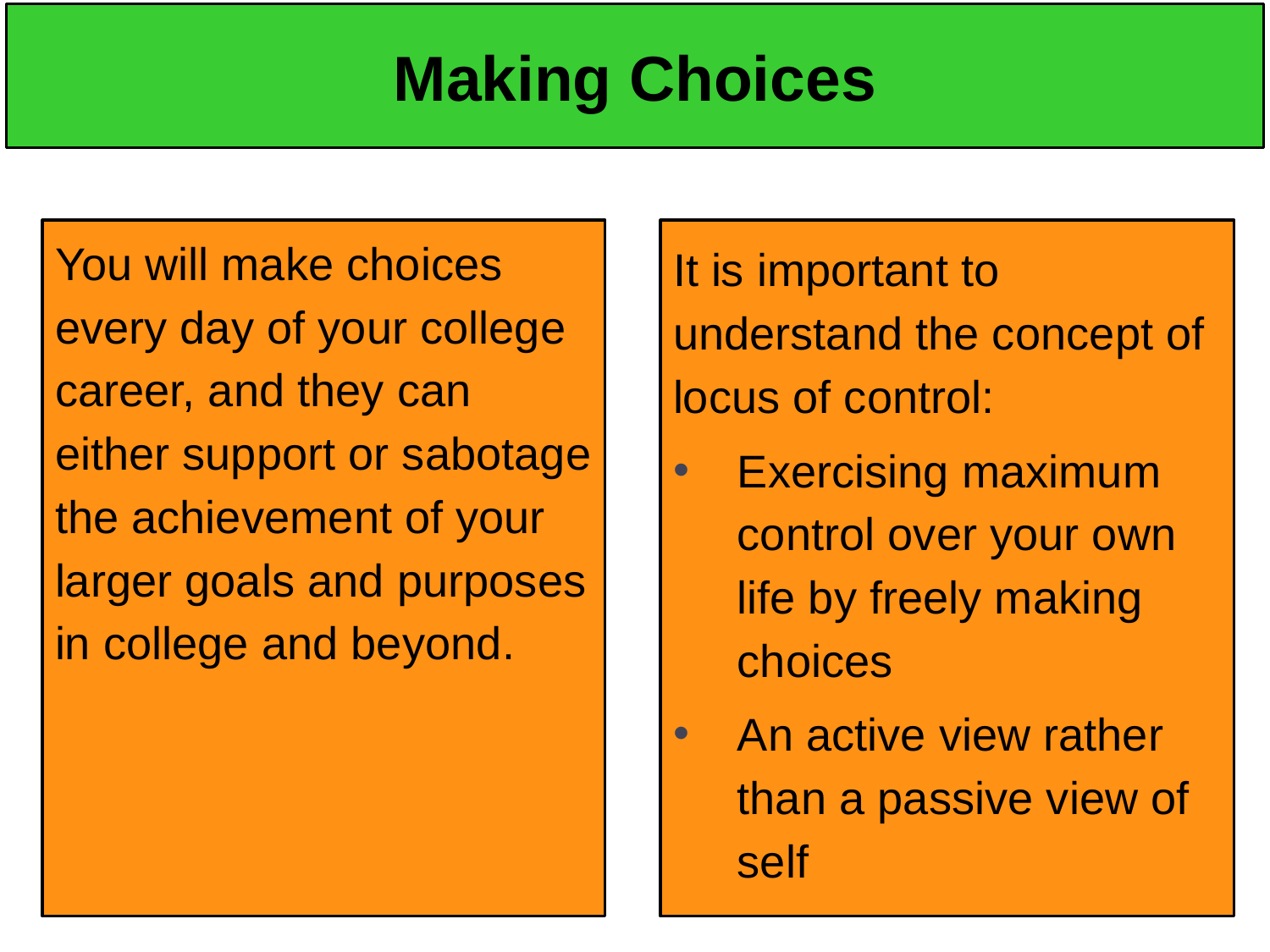

# Making Choices
It is important to understand the concept of locus of control:
Exercising maximum control over your own life by freely making choices
An active view rather than a passive view of self
You will make choices every day of your college career, and they can either support or sabotage the achievement of your larger goals and purposes in college and beyond.